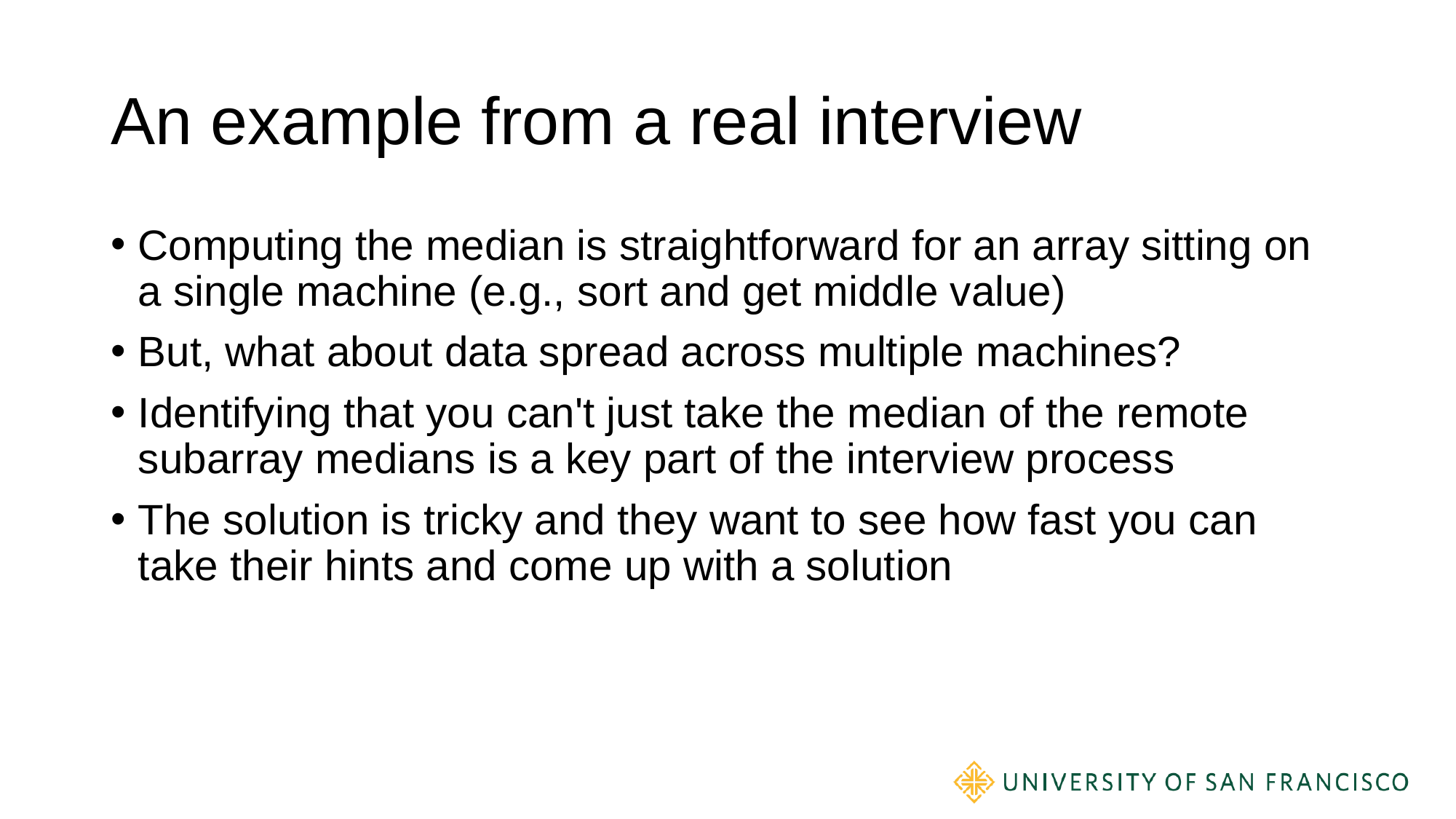

# An example from a real interview
Computing the median is straightforward for an array sitting on a single machine (e.g., sort and get middle value)
But, what about data spread across multiple machines?
Identifying that you can't just take the median of the remote subarray medians is a key part of the interview process
The solution is tricky and they want to see how fast you can take their hints and come up with a solution